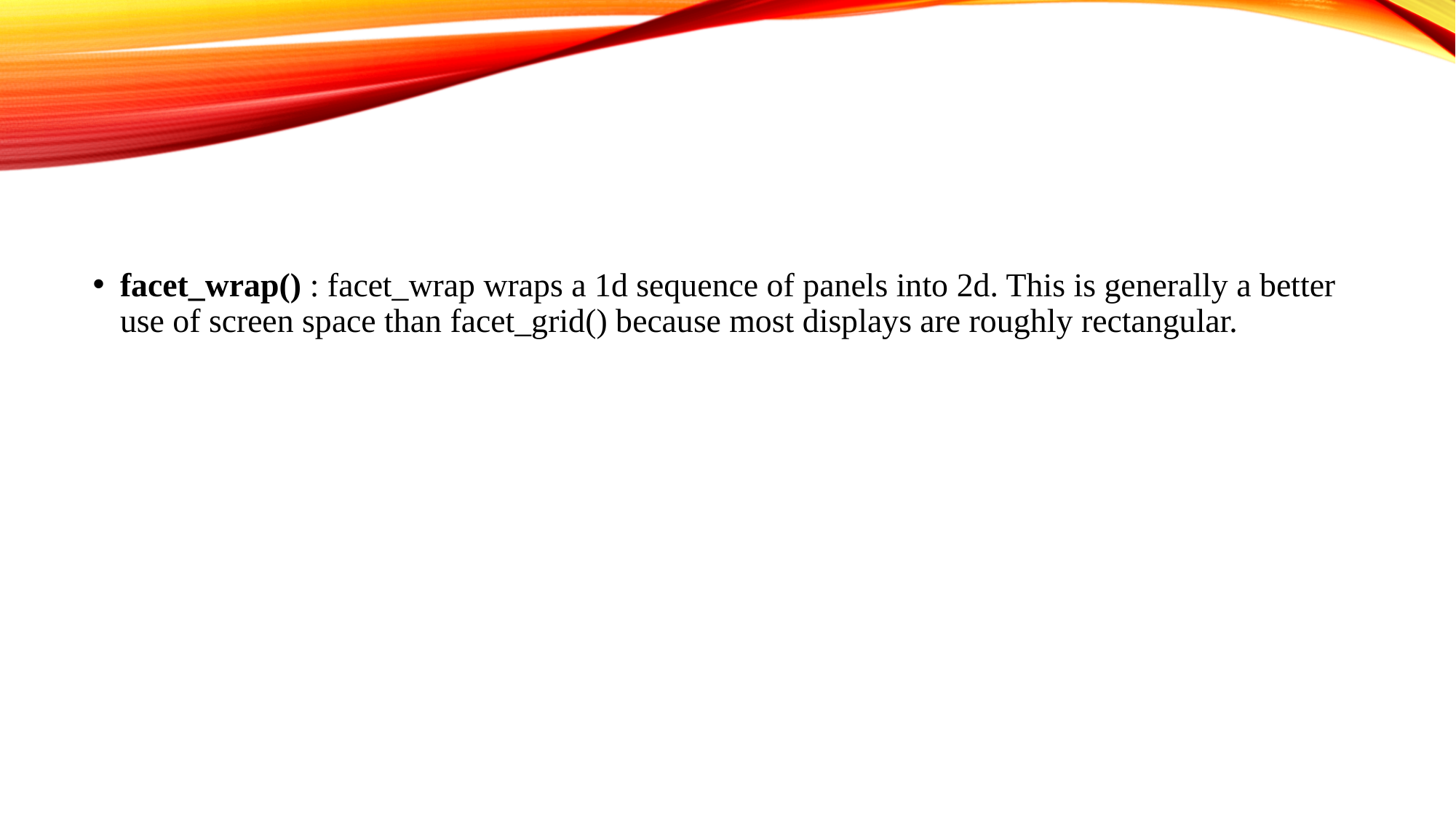

facet_wrap() : facet_wrap wraps a 1d sequence of panels into 2d. This is generally a better use of screen space than facet_grid() because most displays are roughly rectangular.